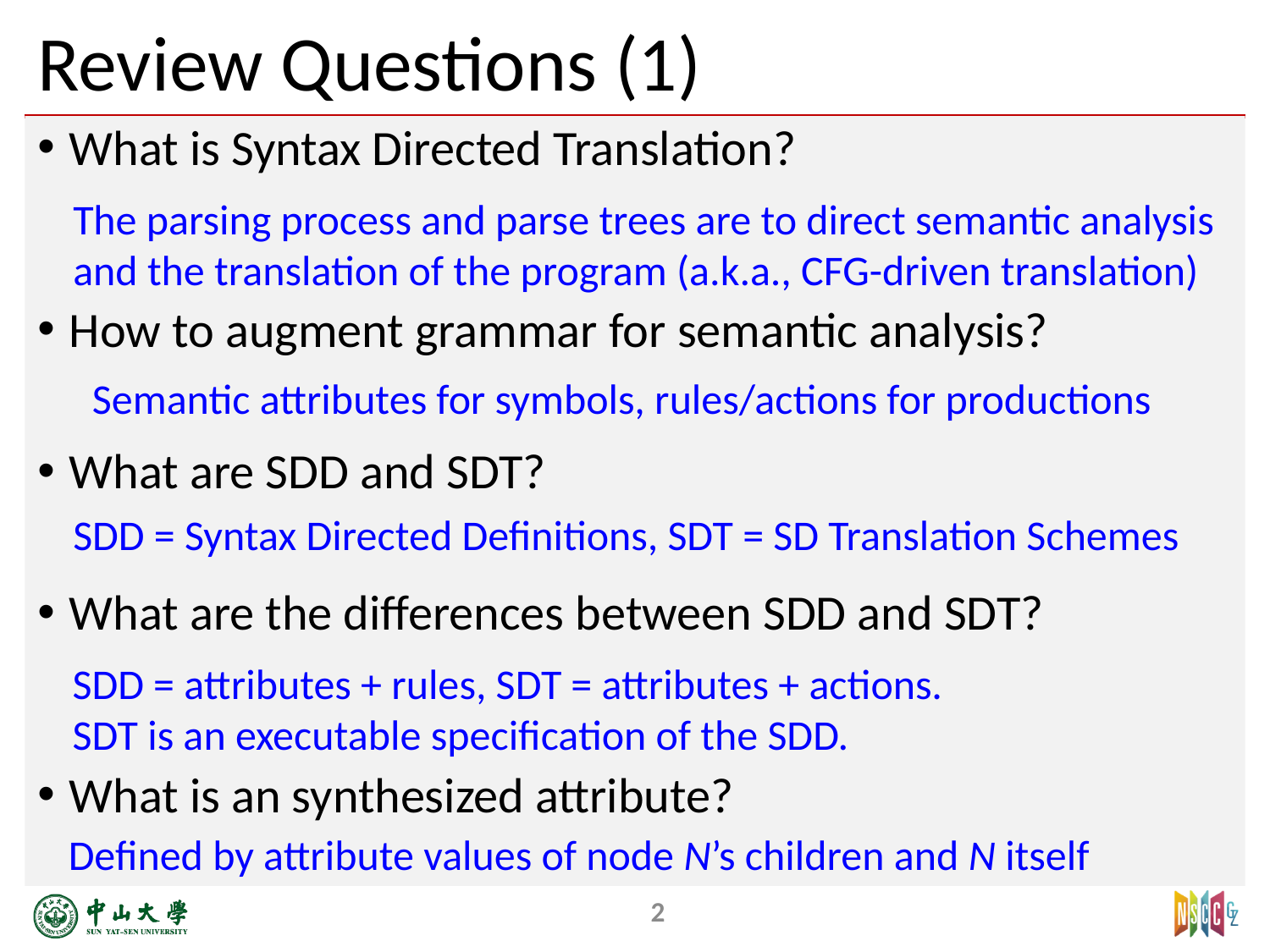

# Review Questions (1)
What is Syntax Directed Translation?

How to augment grammar for semantic analysis?

What are SDD and SDT?

What are the differences between SDD and SDT?

What is an synthesized attribute?
The parsing process and parse trees are to direct semantic analysis
and the translation of the program (a.k.a., CFG-driven translation)
Semantic attributes for symbols, rules/actions for productions
SDD = Syntax Directed Definitions, SDT = SD Translation Schemes
SDD = attributes + rules, SDT = attributes + actions.
SDT is an executable specification of the SDD.
Defined by attribute values of node N’s children and N itself
2